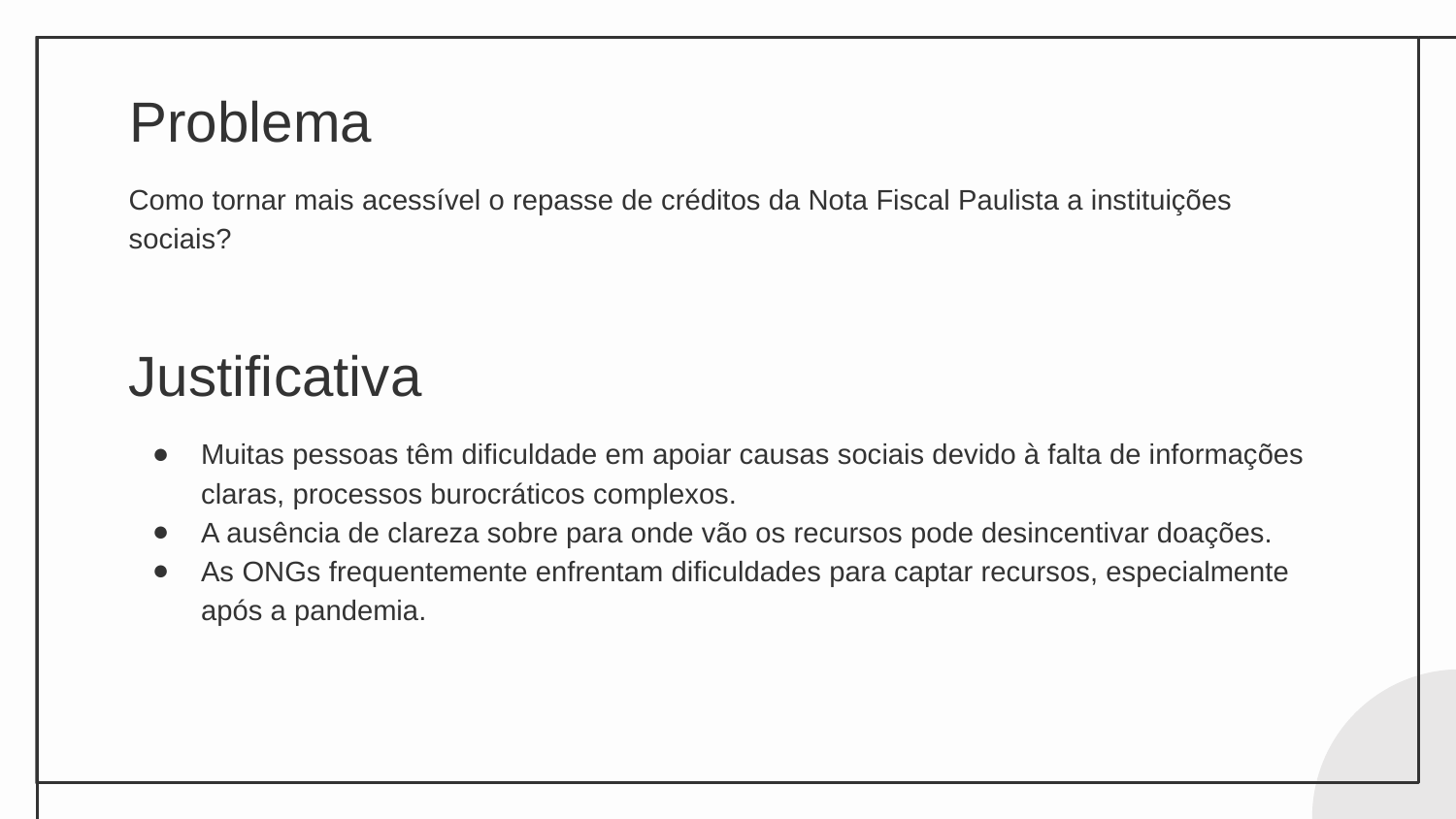

# Problema

Como tornar mais acessível o repasse de créditos da Nota Fiscal Paulista a instituições sociais?
Justificativa

Muitas pessoas têm dificuldade em apoiar causas sociais devido à falta de informações claras, processos burocráticos complexos.
A ausência de clareza sobre para onde vão os recursos pode desincentivar doações.
As ONGs frequentemente enfrentam dificuldades para captar recursos, especialmente após a pandemia.